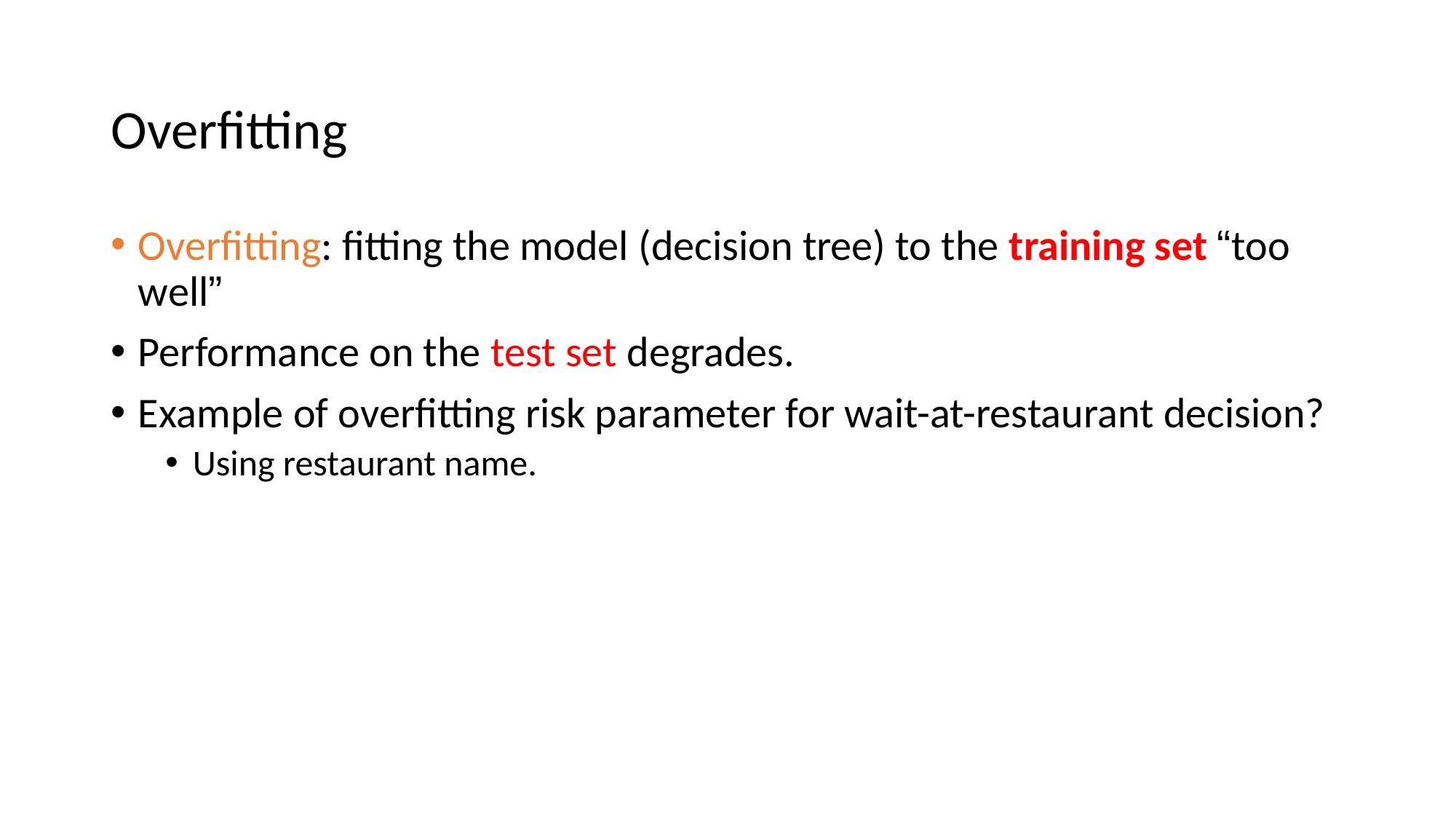

# Overfitting
Overfitting: fitting the model (decision tree) to the training set “too well”
Performance on the test set degrades.
Example of overfitting risk parameter for wait-at-restaurant decision?
Using restaurant name.